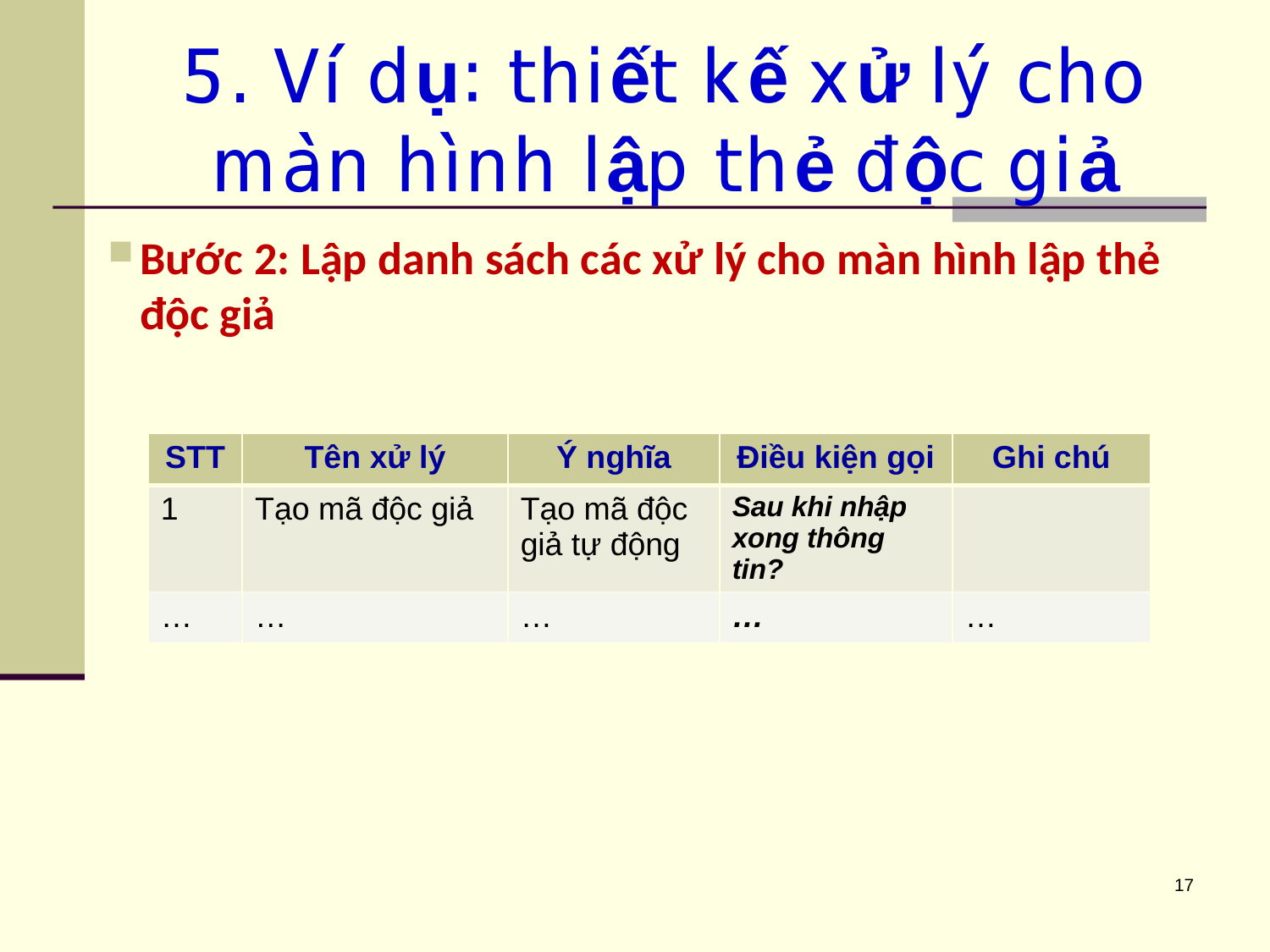

# 5. Ví dụ: thiết kế xử lý cho màn hình lập thẻ độc giả
Bước 2: Lập danh sách các xử lý cho màn hình lập thẻ độc giả
| STT | Tên xử lý | Ý nghĩa | Điều kiện gọi | Ghi chú |
| --- | --- | --- | --- | --- |
| 1 | Tạo mã độc giả | Tạo mã độc giả tự động | Sau khi nhập xong thông tin? |  |
| … | … | … | … | … |
17